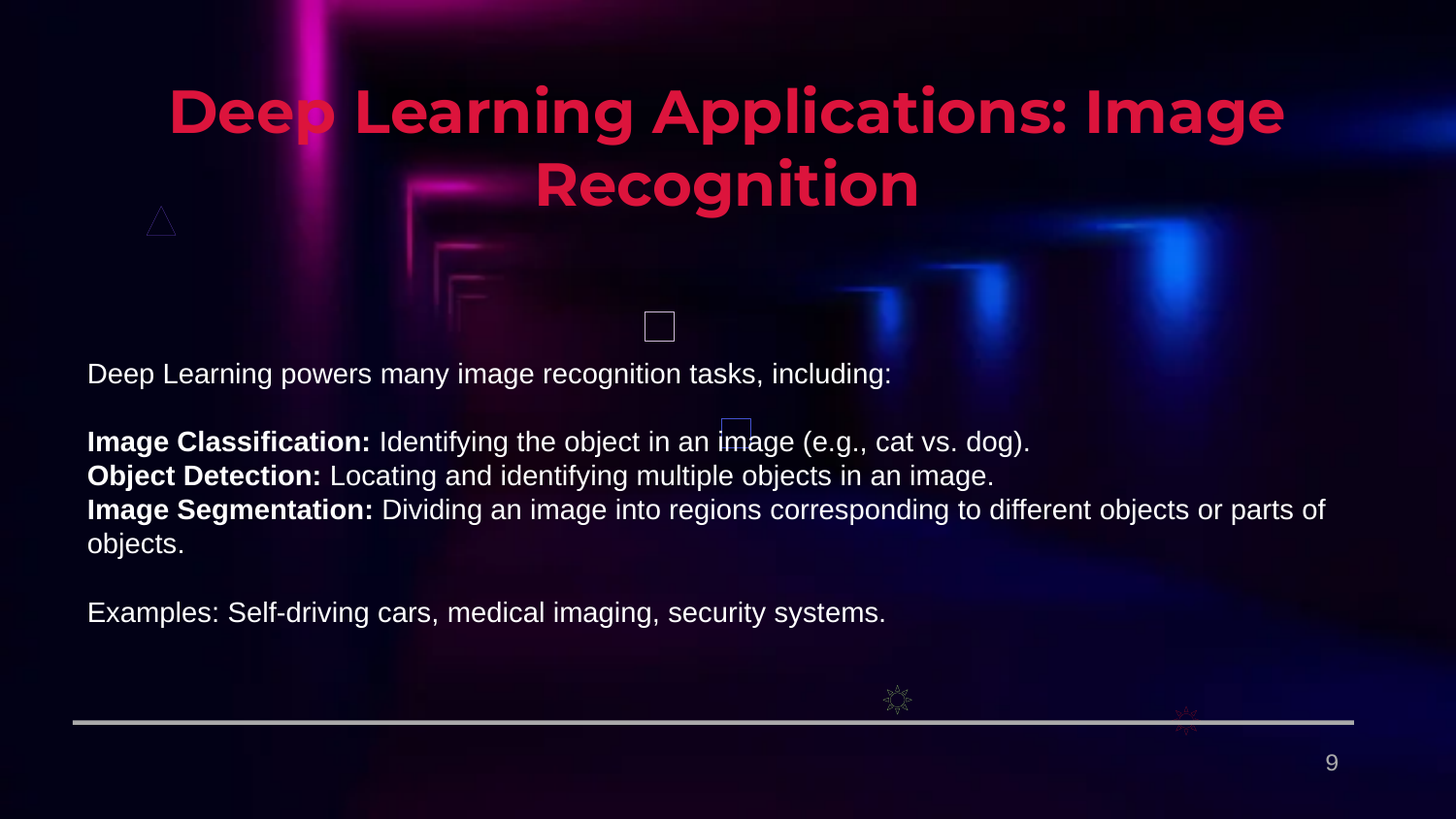

Deep Learning Applications: Image Recognition

Deep Learning powers many image recognition tasks, including:

Image Classification: Identifying the object in an image (e.g., cat vs. dog).
Object Detection: Locating and identifying multiple objects in an image.
Image Segmentation: Dividing an image into regions corresponding to different objects or parts of objects.

Examples: Self-driving cars, medical imaging, security systems.

9